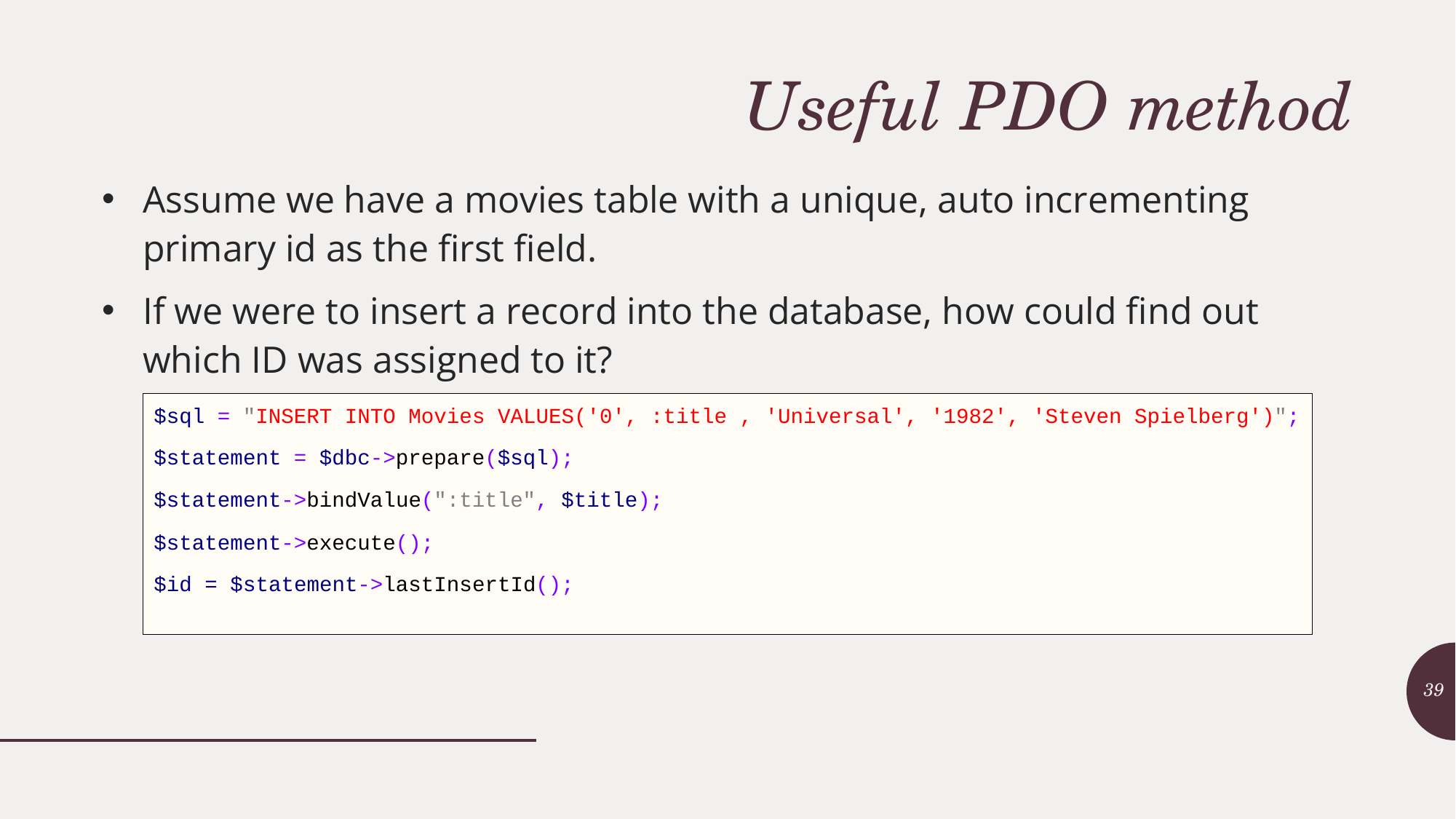

# Useful PDO method
Assume we have a movies table with a unique, auto incrementing primary id as the first field.
If we were to insert a record into the database, how could find out which ID was assigned to it?

$sql = "INSERT INTO Movies VALUES('0', :title , 'Universal', '1982', 'Steven Spielberg')";
$statement = $dbc->prepare($sql);
$statement->bindValue(":title", $title);
$statement->execute();
$id = $statement->lastInsertId();
39